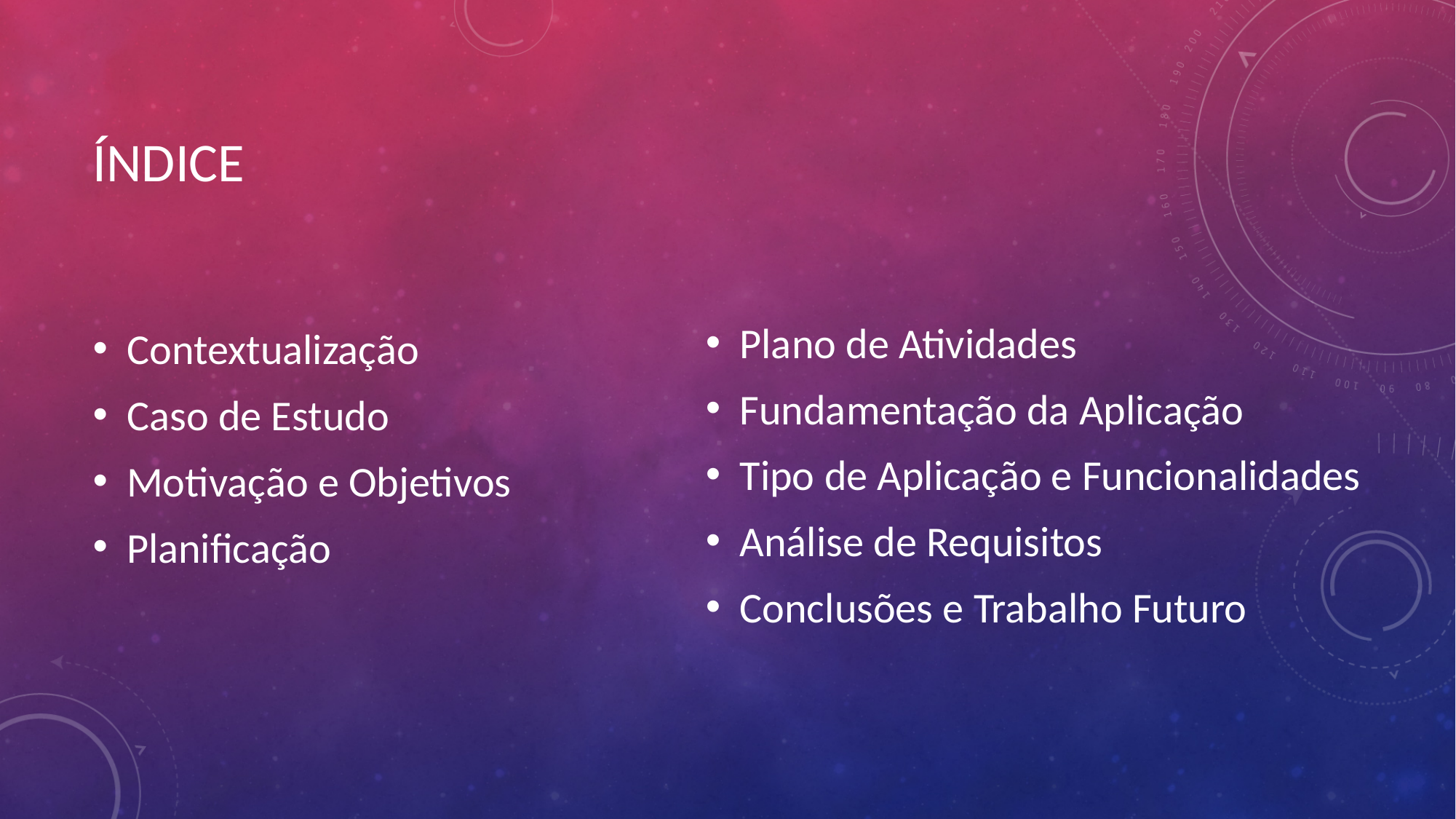

# índice
Contextualização
Caso de Estudo
Motivação e Objetivos
Planificação
Plano de Atividades
Fundamentação da Aplicação
Tipo de Aplicação e Funcionalidades
Análise de Requisitos
Conclusões e Trabalho Futuro